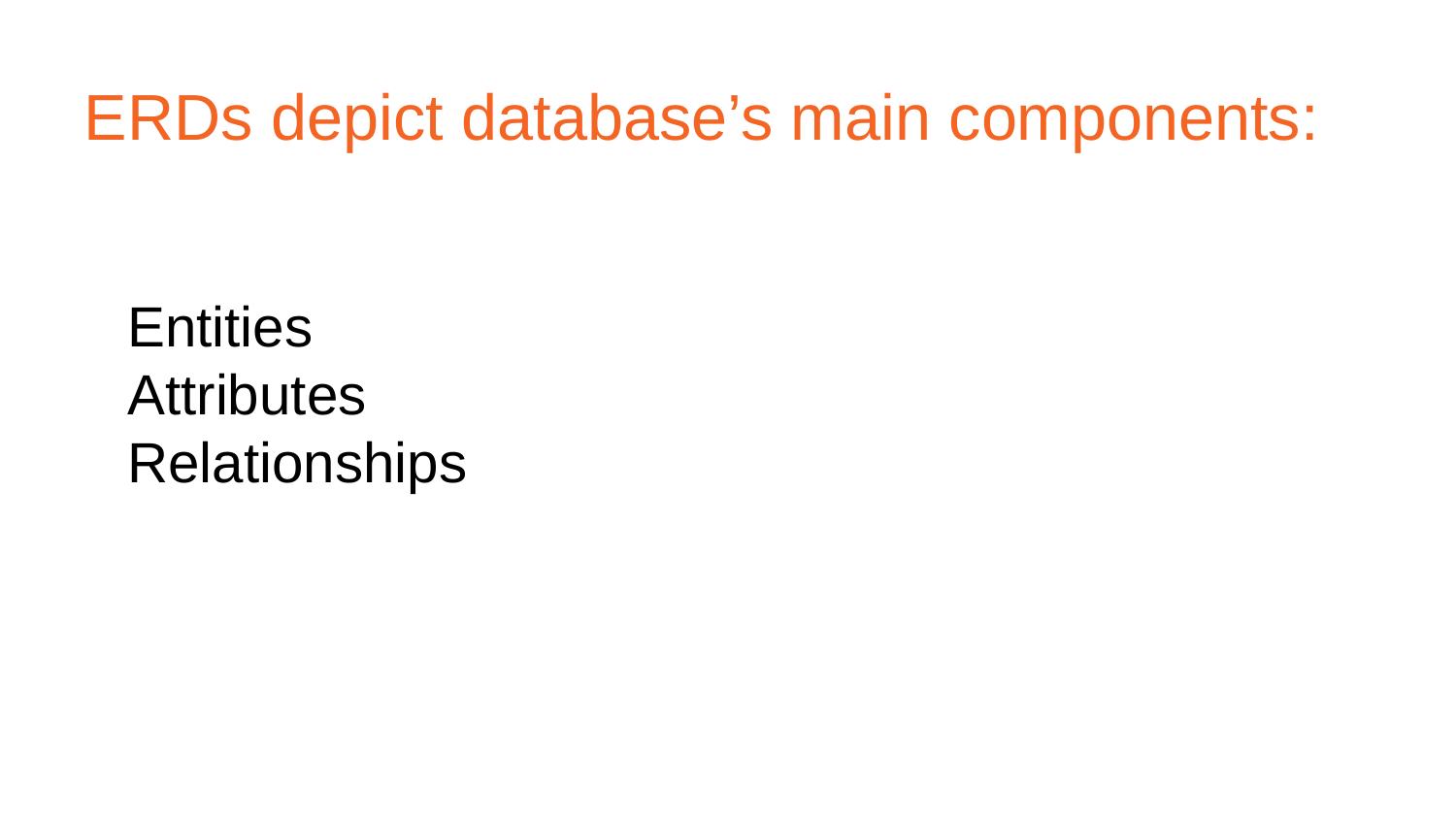

ERDs depict database’s main components:
Entities
Attributes
Relationships